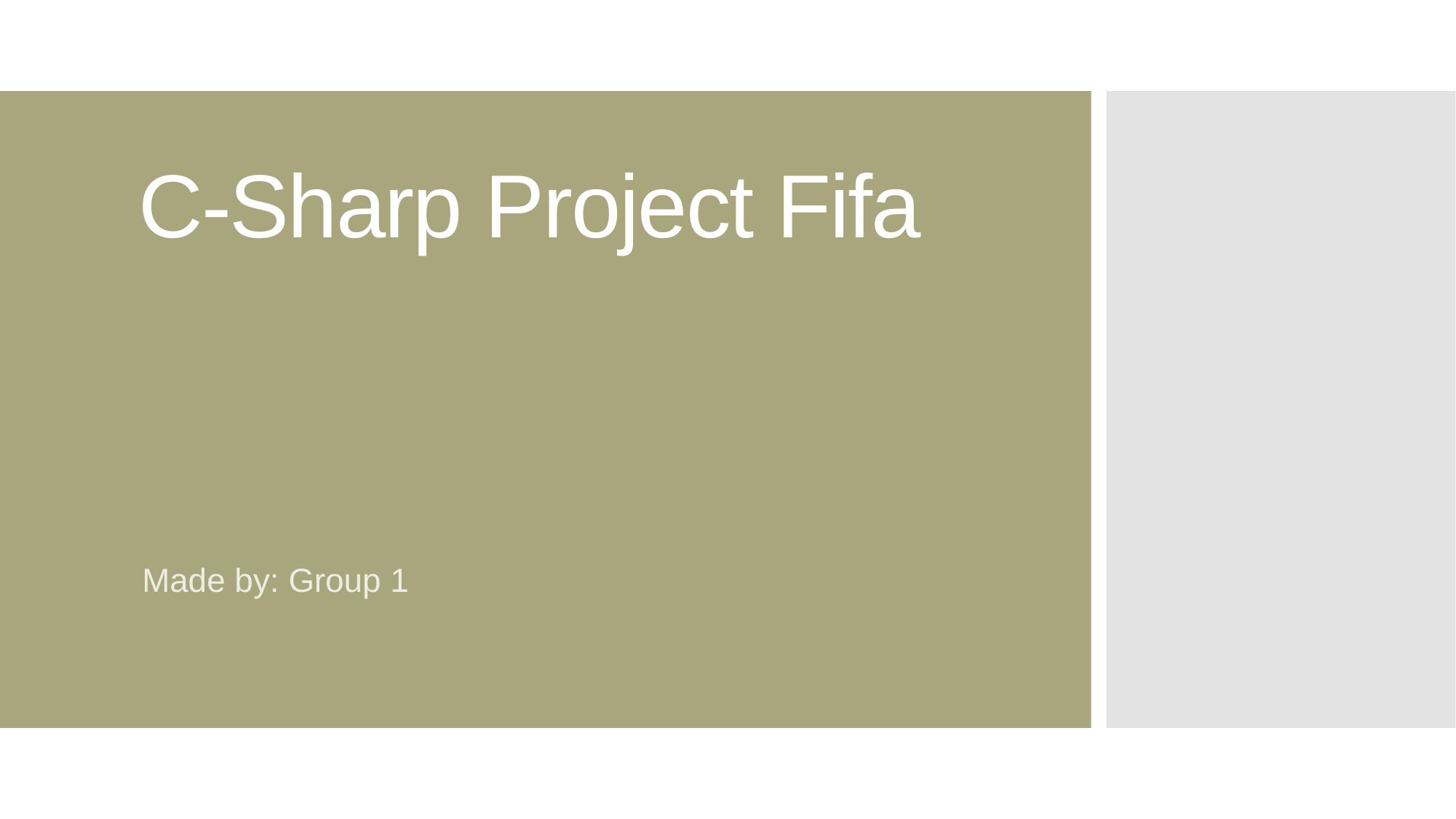

# C-Sharp Project Fifa
Made by: Group 1